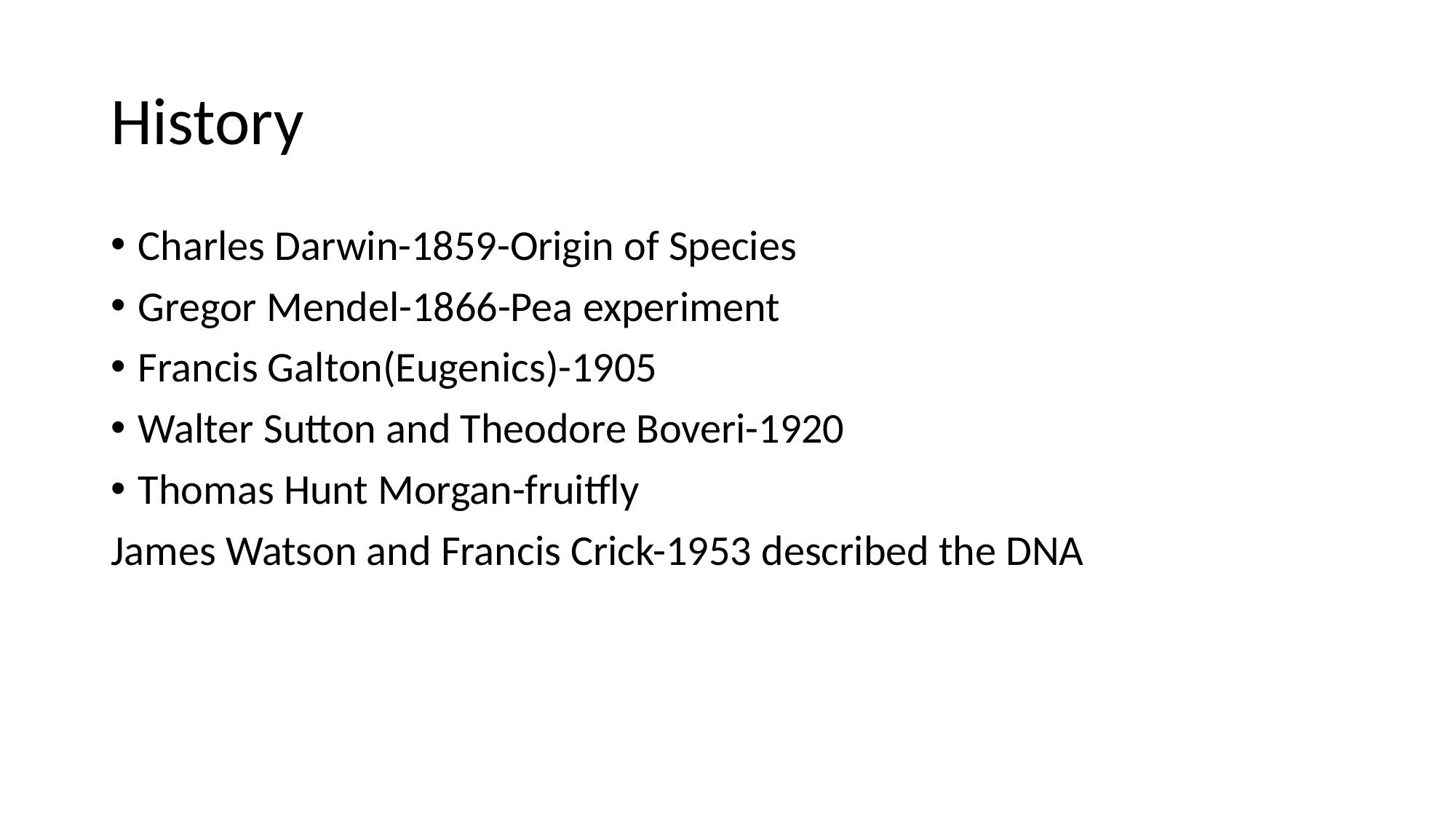

# History
Charles Darwin-1859-Origin of Species
Gregor Mendel-1866-Pea experiment
Francis Galton(Eugenics)-1905
Walter Sutton and Theodore Boveri-1920
Thomas Hunt Morgan-fruitfly
James Watson and Francis Crick-1953 described the DNA